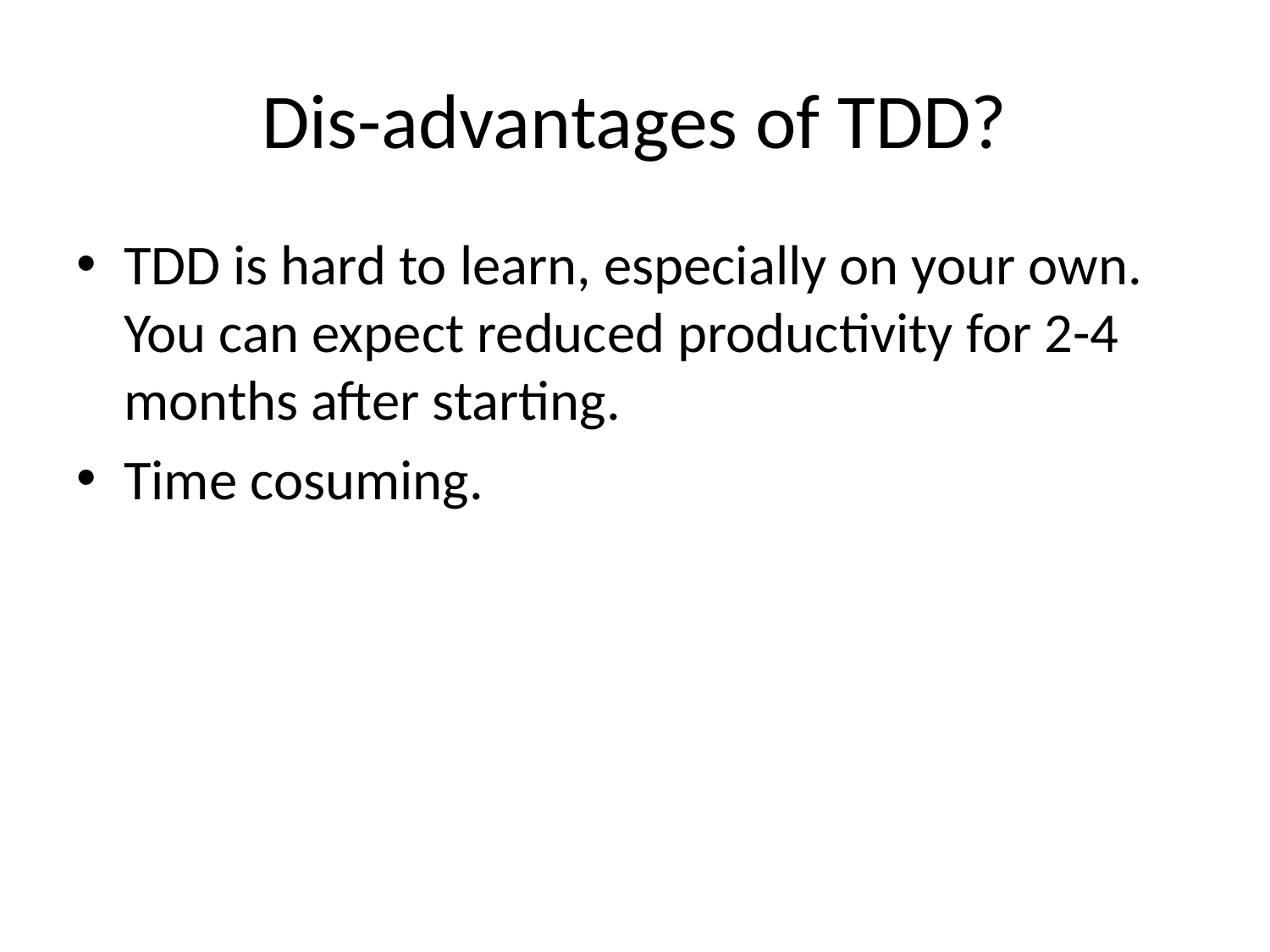

# Dis-advantages of TDD?
TDD is hard to learn, especially on your own. You can expect reduced productivity for 2-4 months after starting.
Time cosuming.